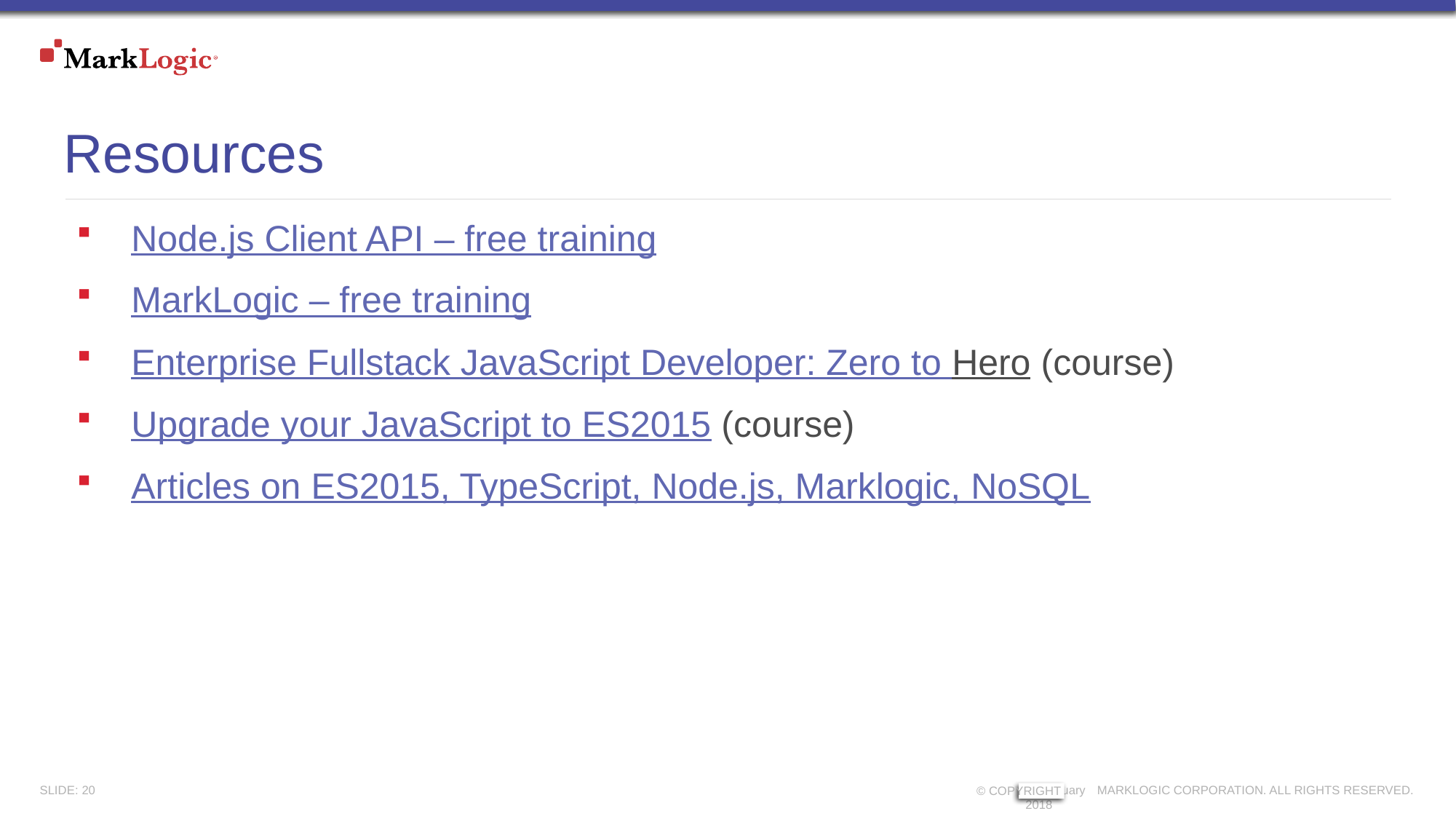

# Resources
Node.js Client API – free training
MarkLogic – free training
Enterprise Fullstack JavaScript Developer: Zero to Hero (course)
Upgrade your JavaScript to ES2015 (course)
Articles on ES2015, TypeScript, Node.js, Marklogic, NoSQL